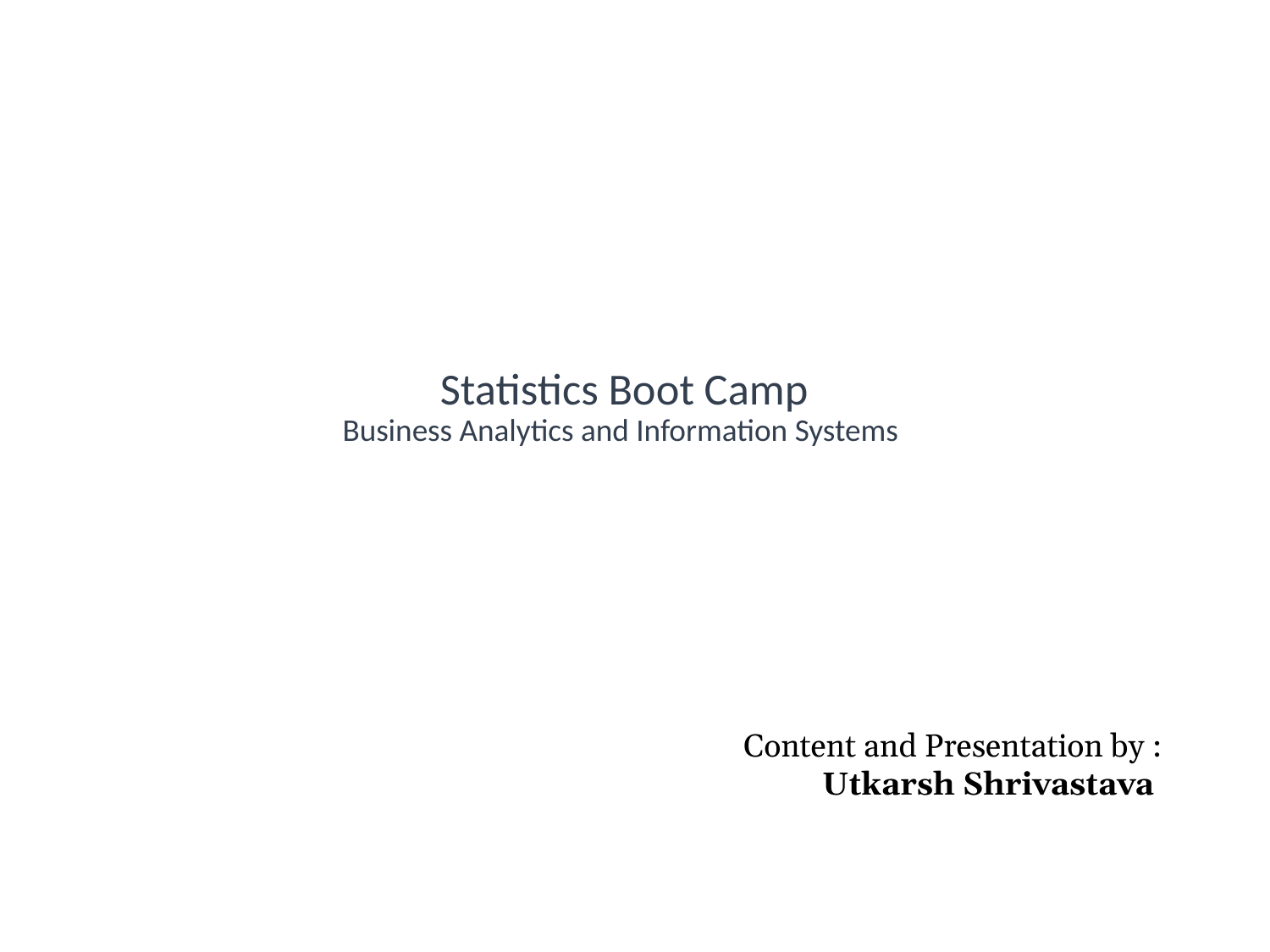

# Statistics Boot Camp Business Analytics and Information Systems
Content and Presentation by :
Utkarsh Shrivastava